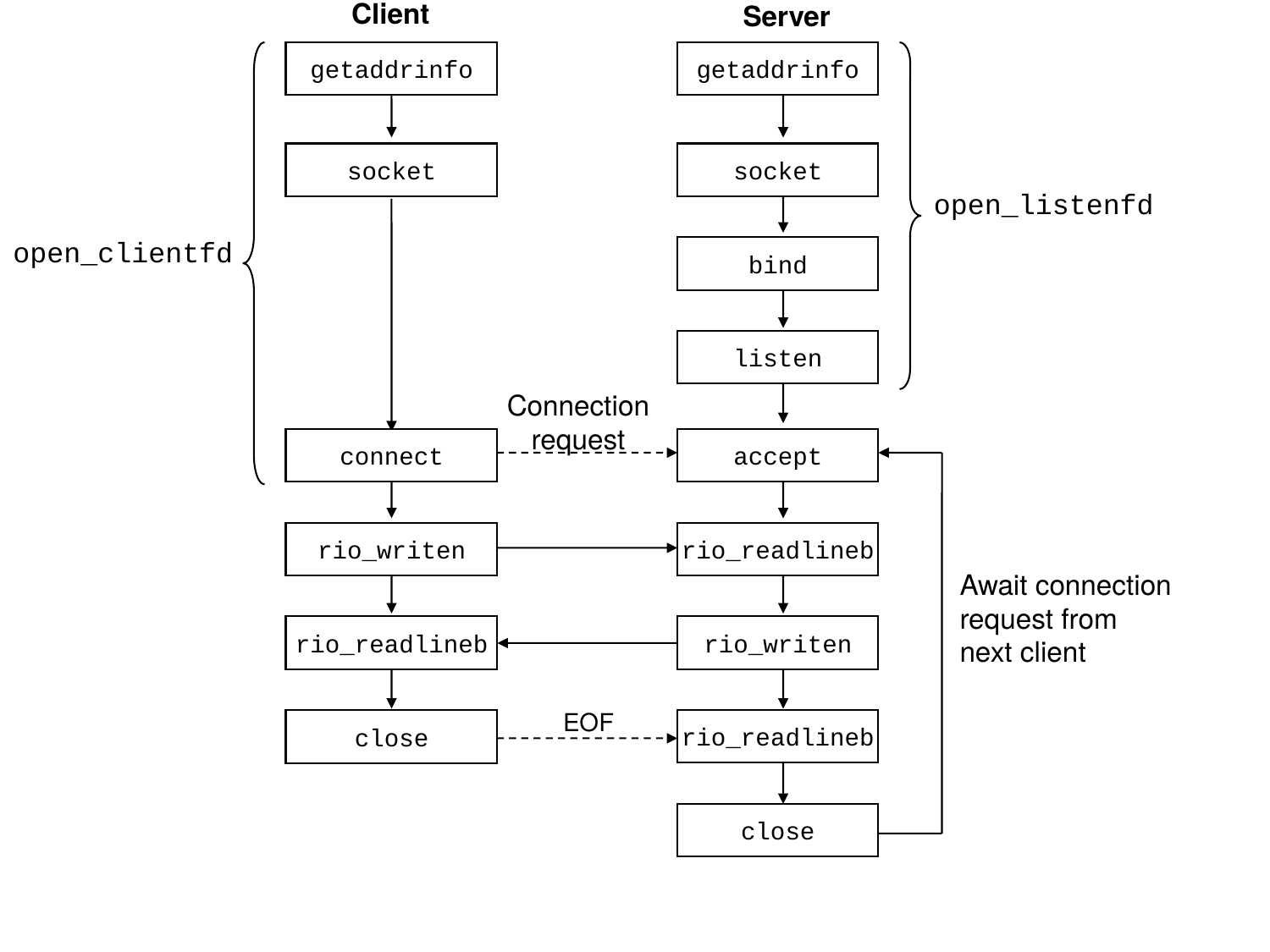

Client
Server

getaddrinfo
getaddrinfo

socket
socket
open_listenfd

open_clientfd
bind

listen
Connection
request

connect
accept

rio_writen
rio_readlineb

Await connection
request from
next client

rio_readlineb
rio_writen

EOF
rio_readlineb
close

close